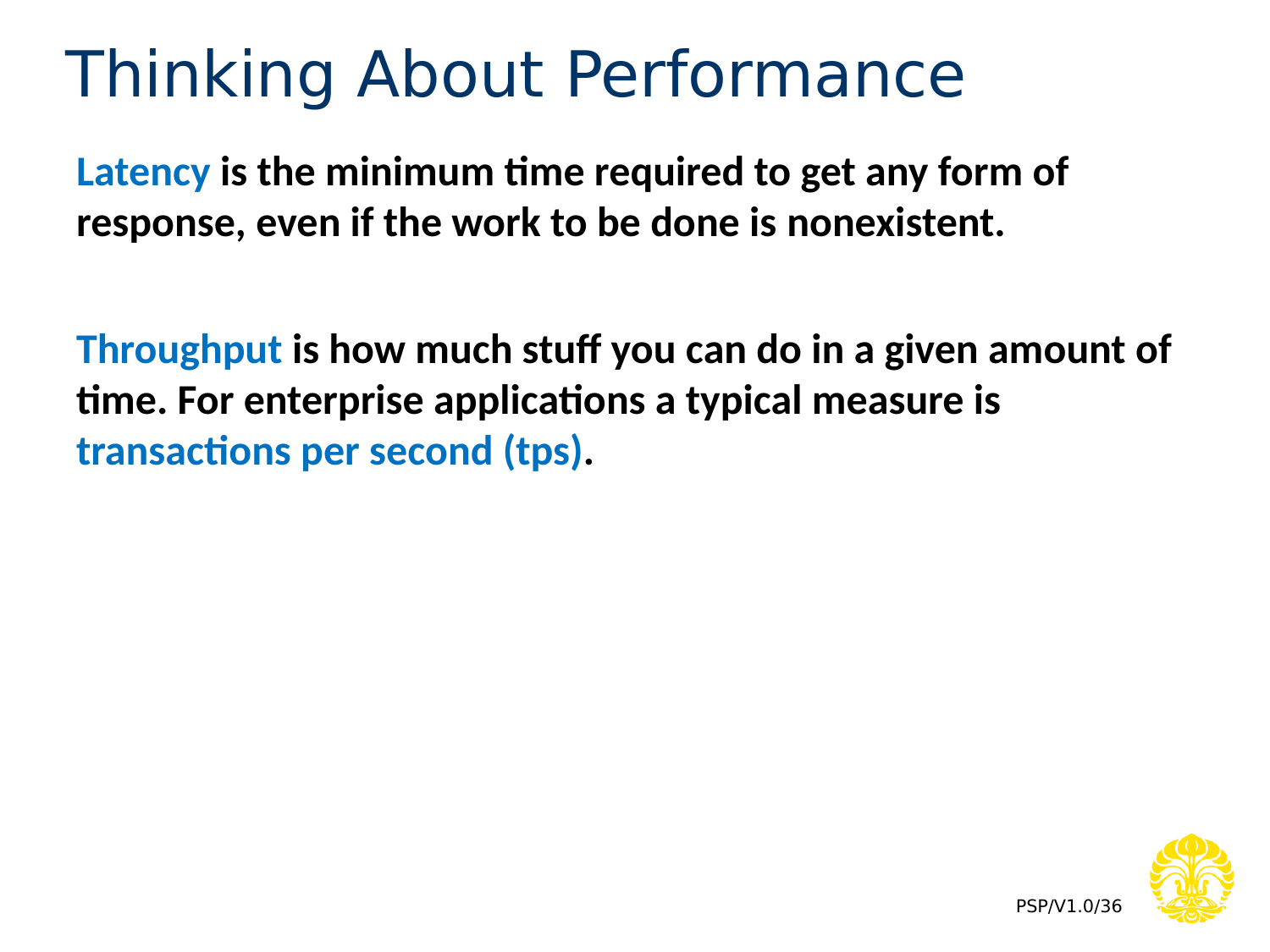

# Thinking About Performance
Latency is the minimum time required to get any form of response, even if the work to be done is nonexistent.

Throughput is how much stuff you can do in a given amount of time. For enterprise applications a typical measure is transactions per second (tps).